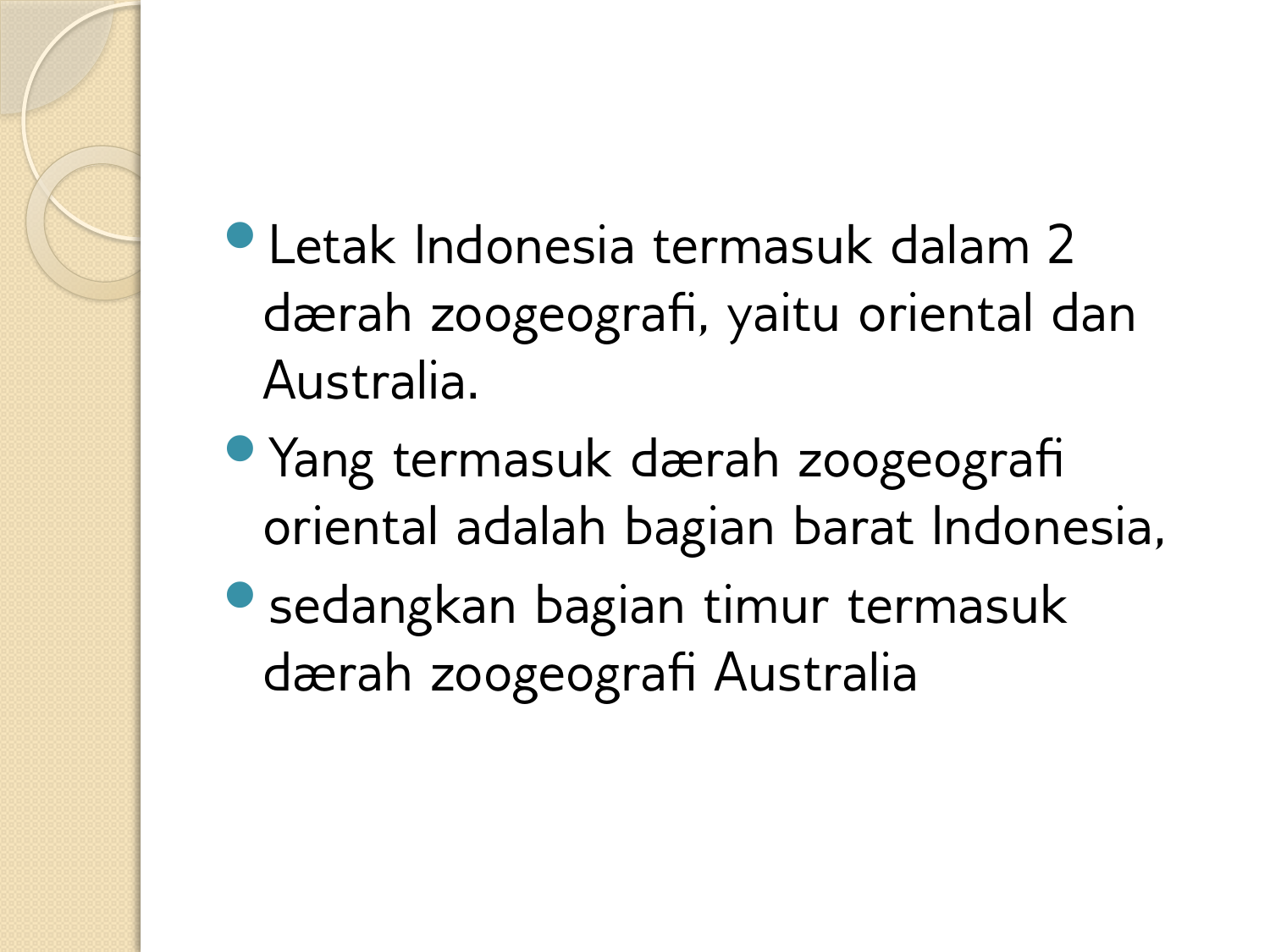

#
Letak Indonesia termasuk dalam 2 daerah zoogeografi, yaitu oriental dan Australia.
Yang termasuk daerah zoogeografi oriental adalah bagian barat Indonesia,
sedangkan bagian timur termasuk daerah zoogeografi Australia